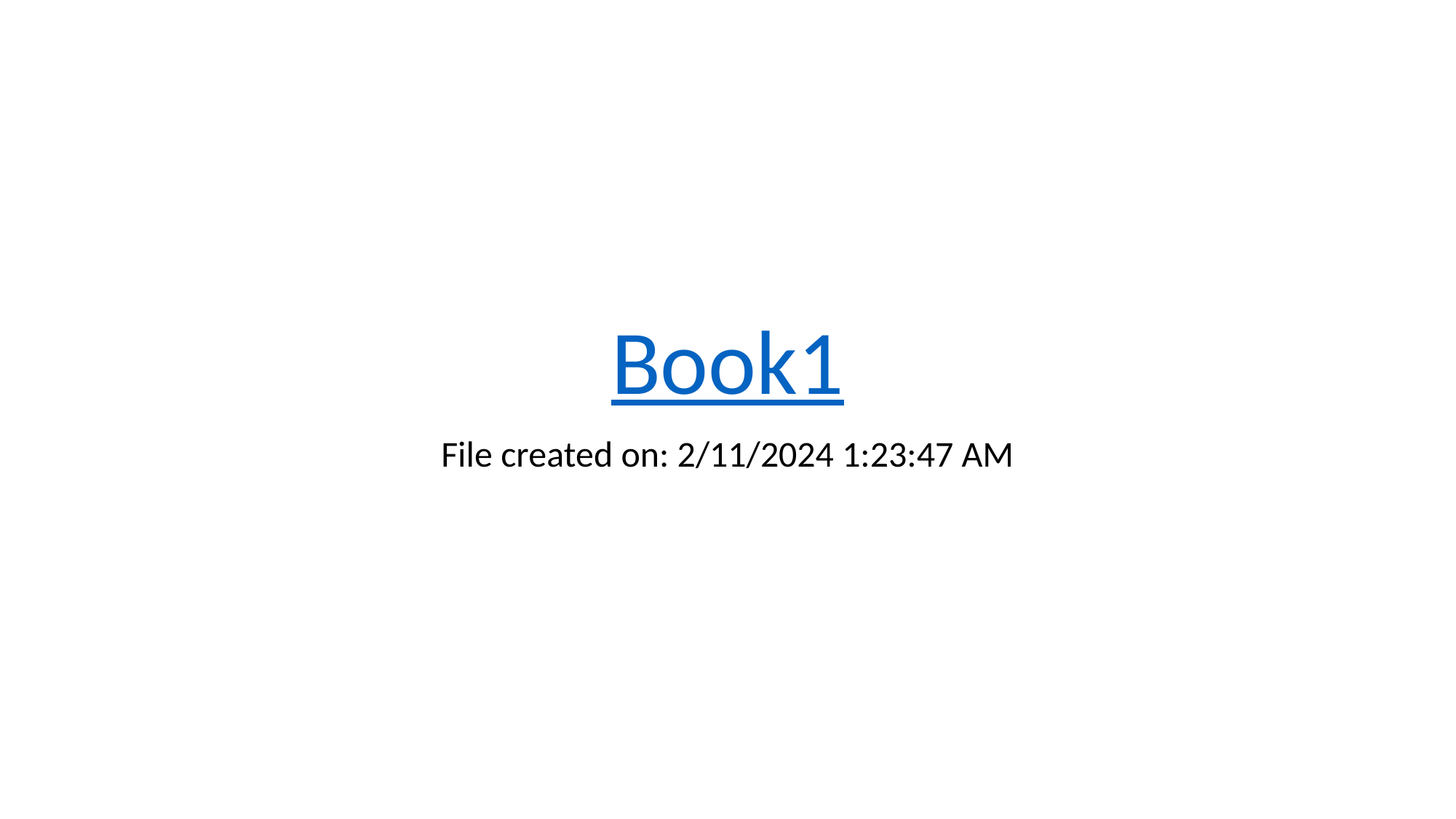

# Book1
File created on: 2/11/2024 1:23:47 AM